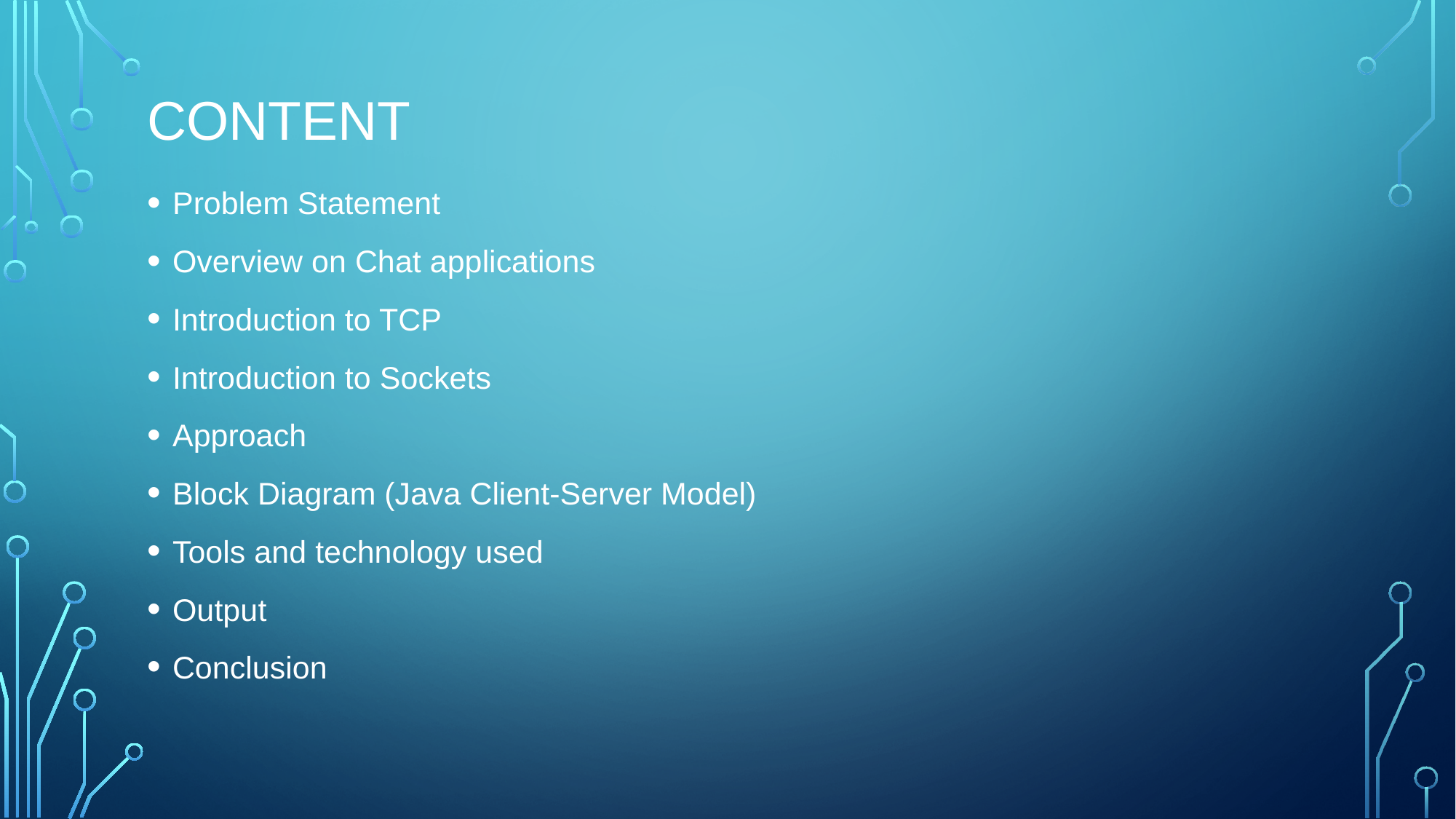

# Content
Problem Statement
Overview on Chat applications
Introduction to TCP
Introduction to Sockets
Approach
Block Diagram (Java Client-Server Model)
Tools and technology used
Output
Conclusion